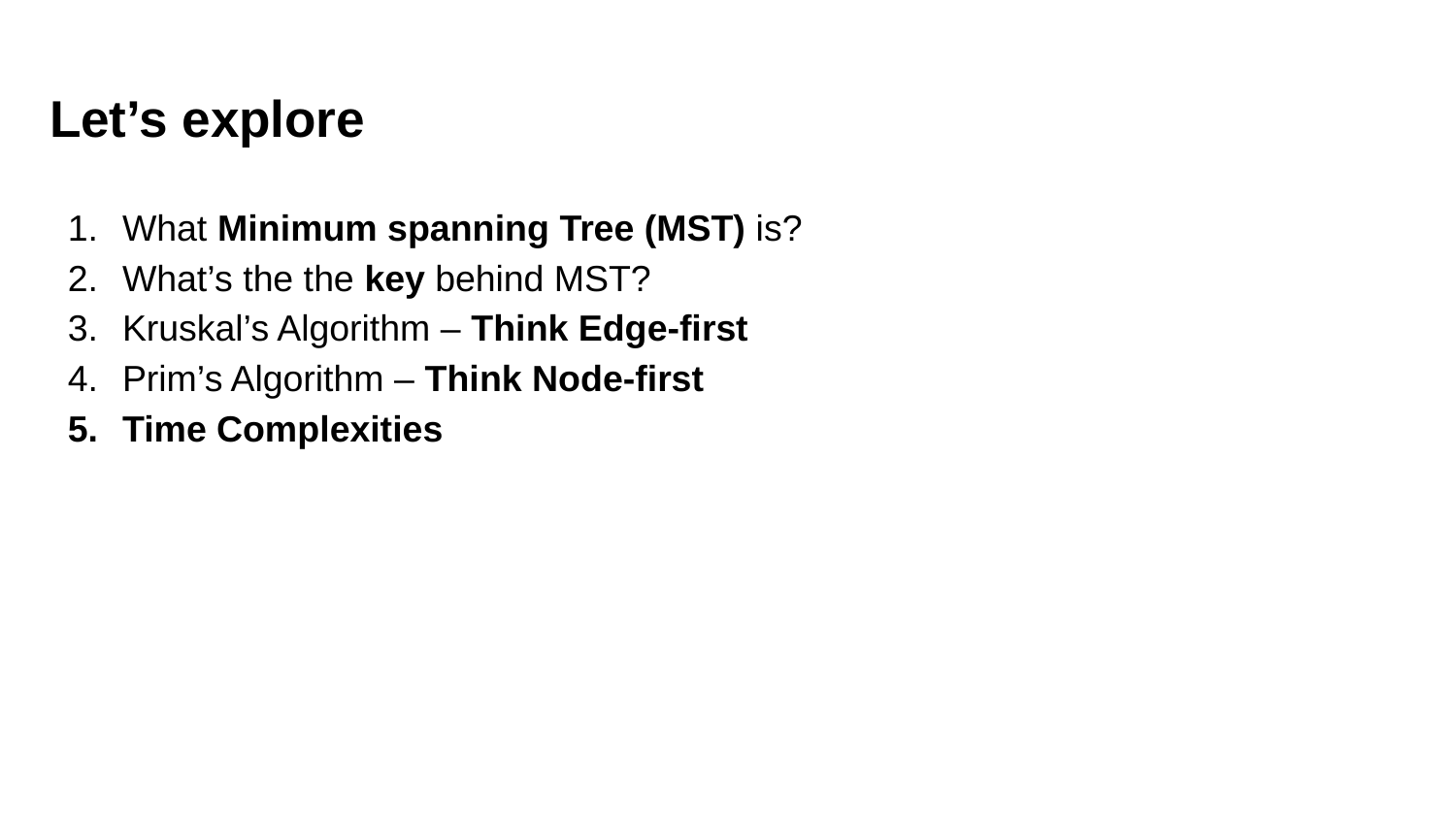

# Let’s explore
What Minimum spanning Tree (MST) is?
What’s the the key behind MST?
Kruskal’s Algorithm – Think Edge-first
Prim’s Algorithm – Think Node-first
Time Complexities